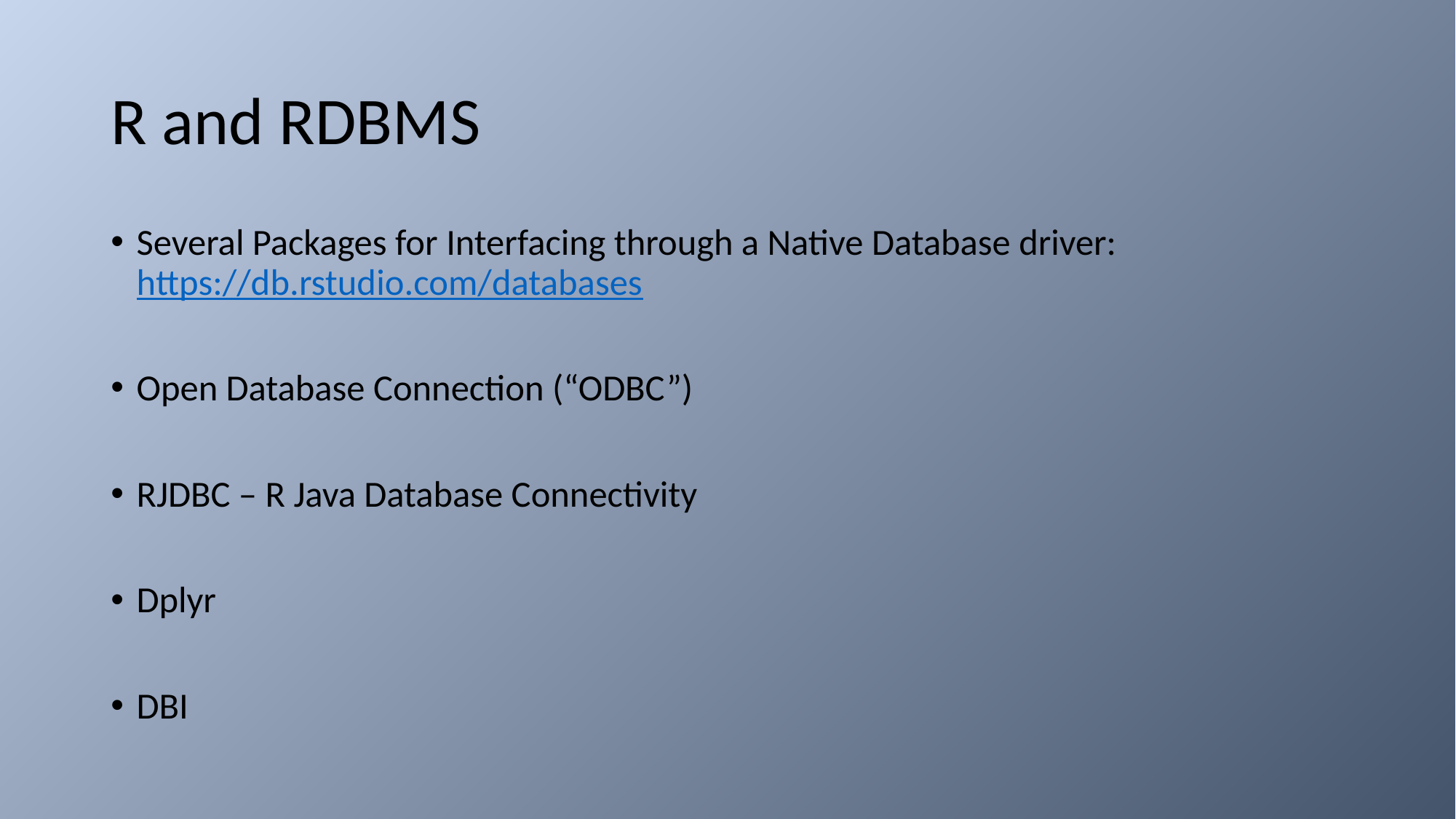

# R and RDBMS
Several Packages for Interfacing through a Native Database driver: https://db.rstudio.com/databases

Open Database Connection (“ODBC”)

RJDBC – R Java Database Connectivity

Dplyr

DBI